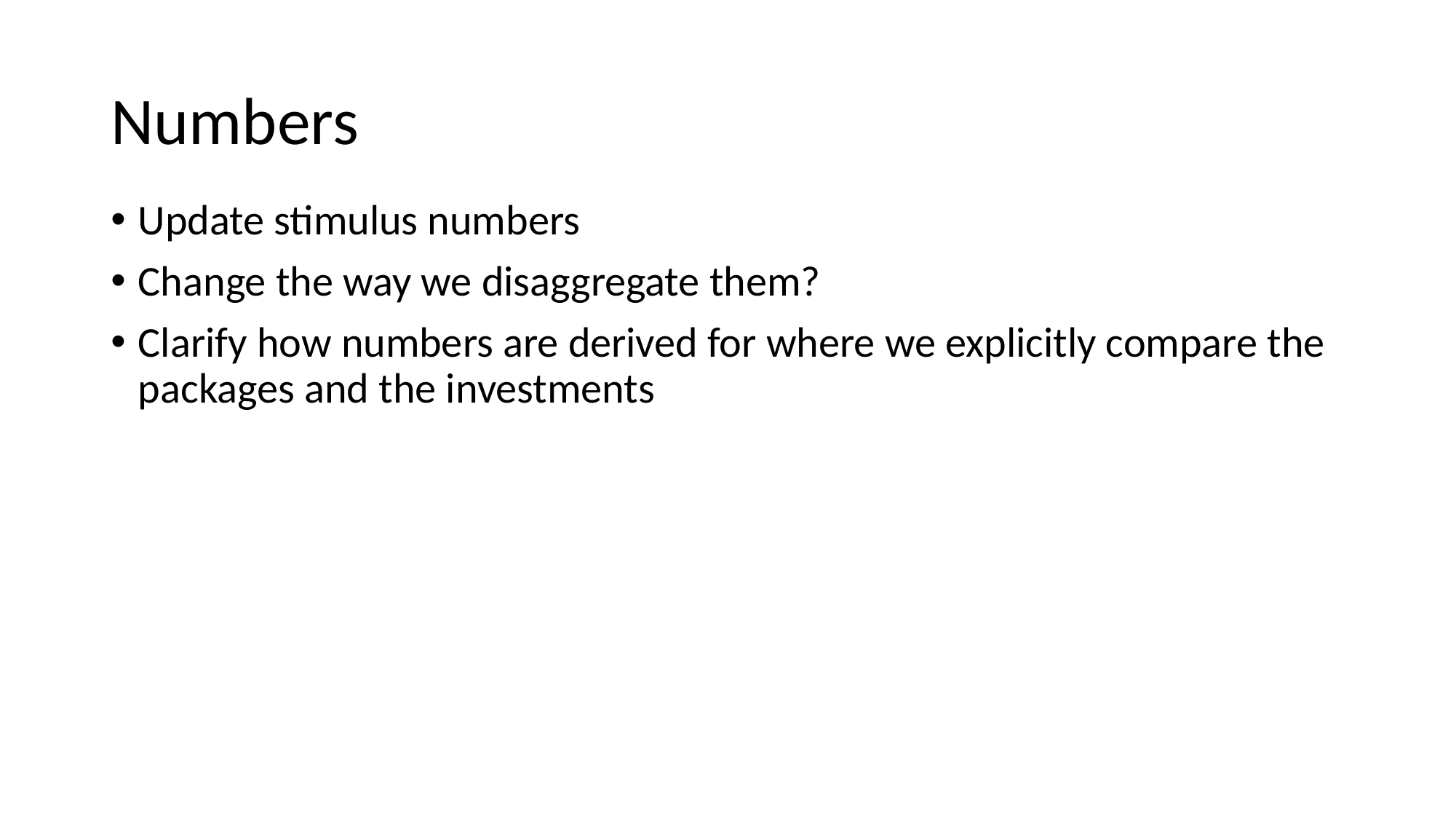

# Numbers
Update stimulus numbers
Change the way we disaggregate them?
Clarify how numbers are derived for where we explicitly compare the packages and the investments